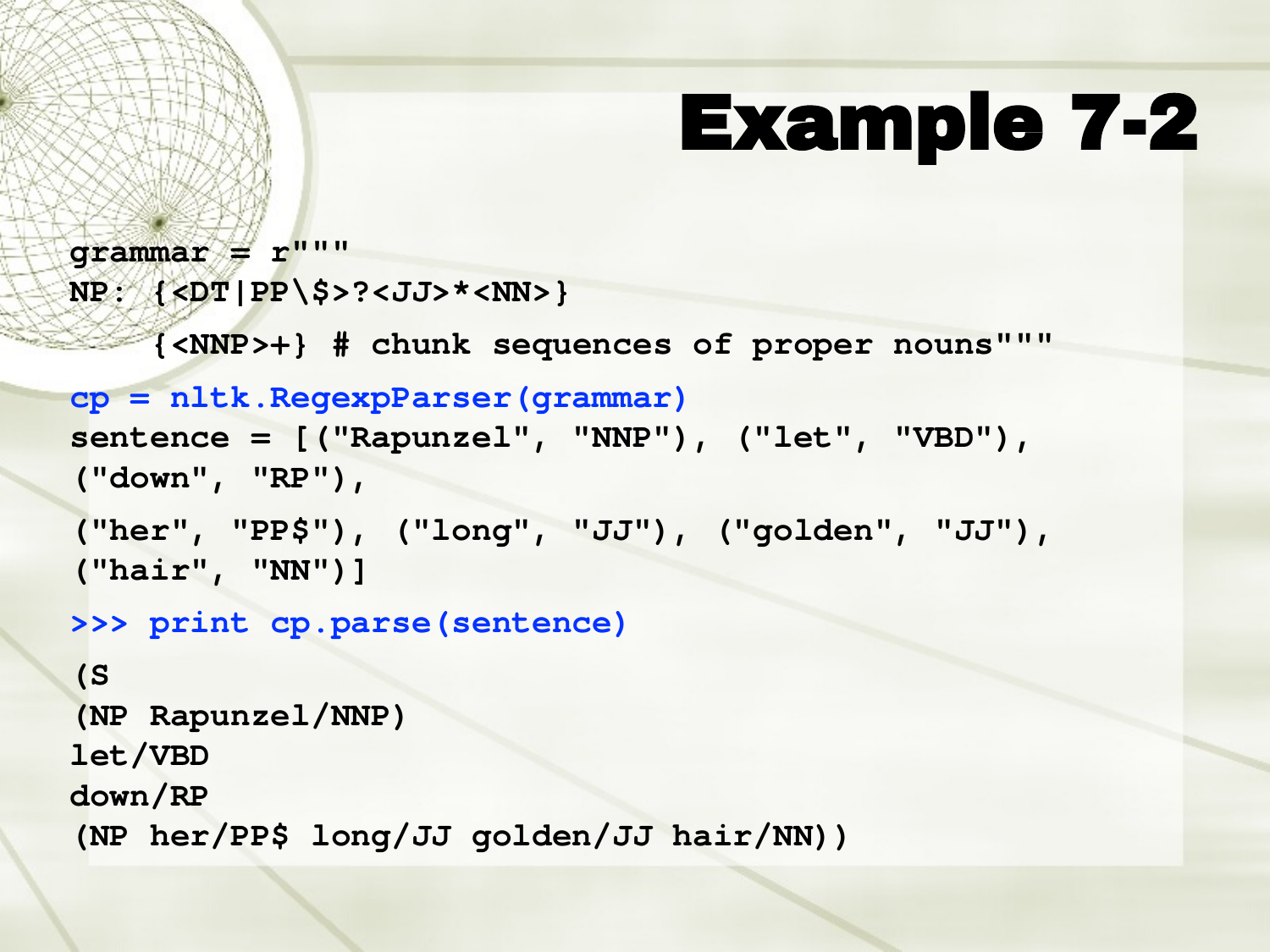

Example 7-2
grammar = r"""
NP: {<DT|PP\$>?<JJ>*<NN>}
    {<NNP>+} # chunk sequences of proper nouns"""
cp = nltk.RegexpParser(grammar)
sentence = [("Rapunzel", "NNP"), ("let", "VBD"), ("down", "RP"),
("her", "PP$"), ("long", "JJ"), ("golden", "JJ"), ("hair", "NN")]
>>> print cp.parse(sentence)
(S
(NP Rapunzel/NNP)
let/VBD
down/RP
(NP her/PP$ long/JJ golden/JJ hair/NN))
19